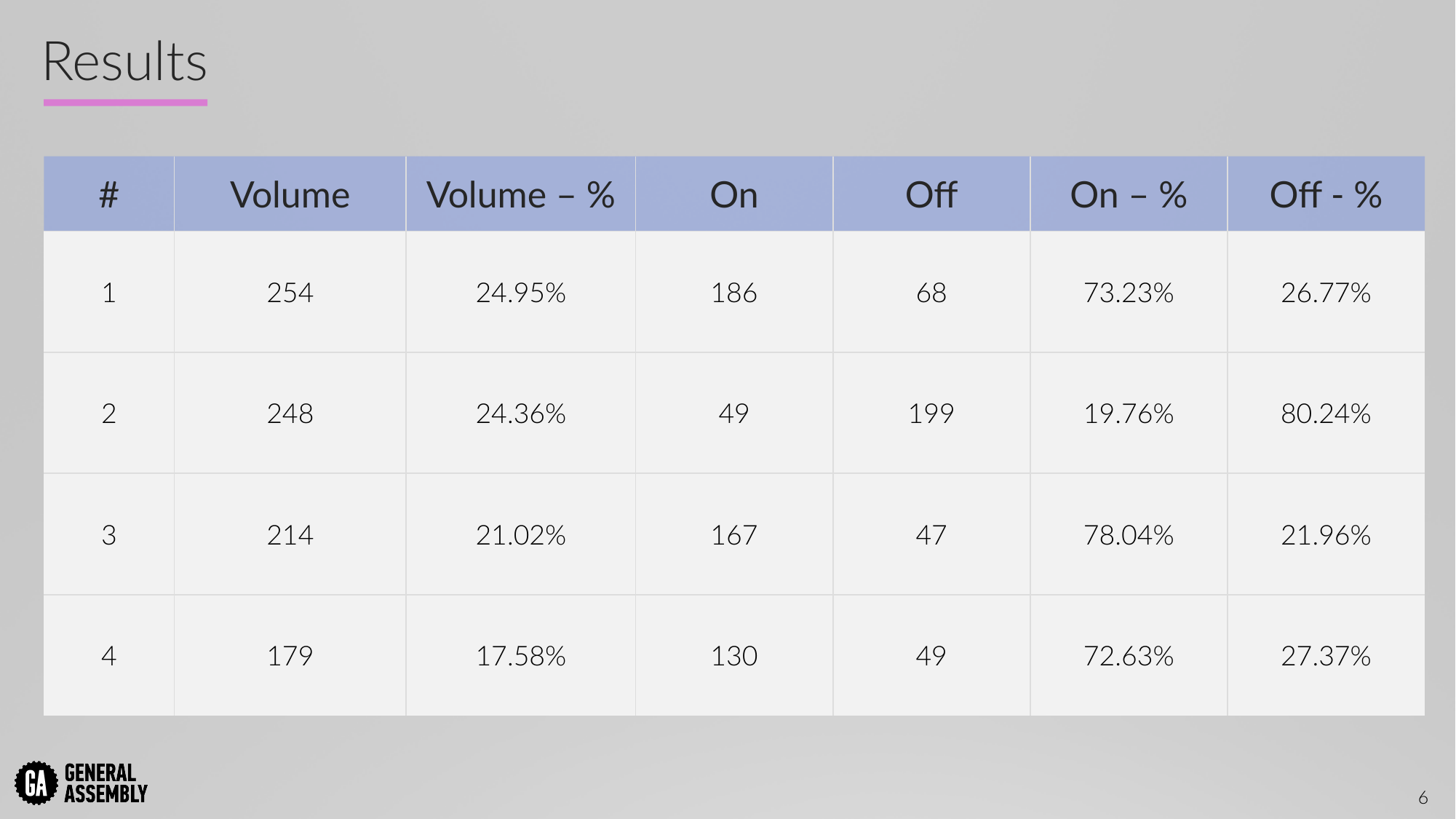

Results
| # | Volume | Volume – % | On | Off | On – % | Off - % |
| --- | --- | --- | --- | --- | --- | --- |
| 1 | 254 | 24.95% | 186 | 68 | 73.23% | 26.77% |
| 2 | 248 | 24.36% | 49 | 199 | 19.76% | 80.24% |
| 3 | 214 | 21.02% | 167 | 47 | 78.04% | 21.96% |
| 4 | 179 | 17.58% | 130 | 49 | 72.63% | 27.37% |
6